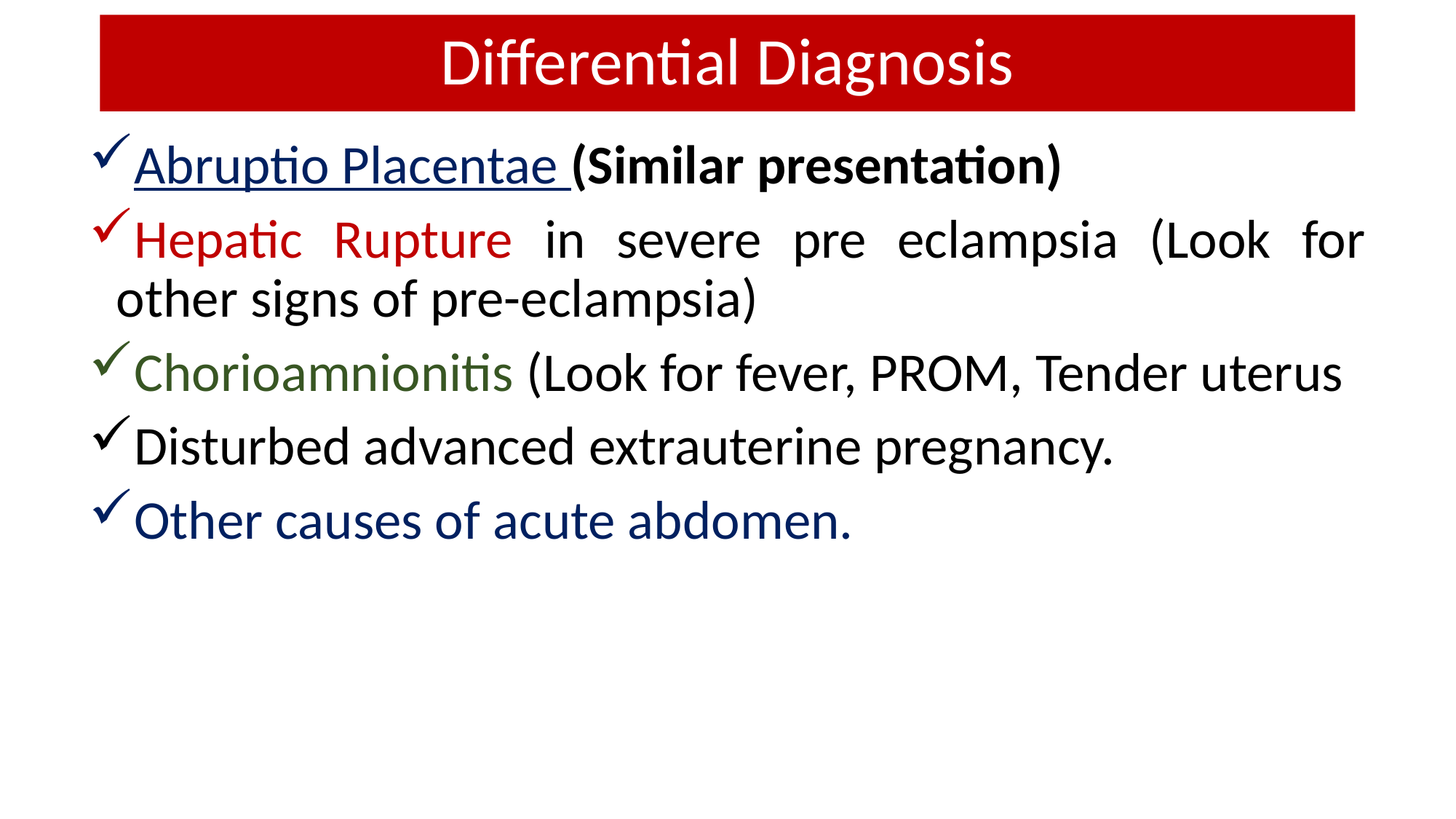

# Differential Diagnosis
Abruptio Placentae (Similar presentation)
Hepatic Rupture in severe pre eclampsia (Look for other signs of pre-eclampsia)
Chorioamnionitis (Look for fever, PROM, Tender uterus
Disturbed advanced extrauterine pregnancy.
Other causes of acute abdomen.